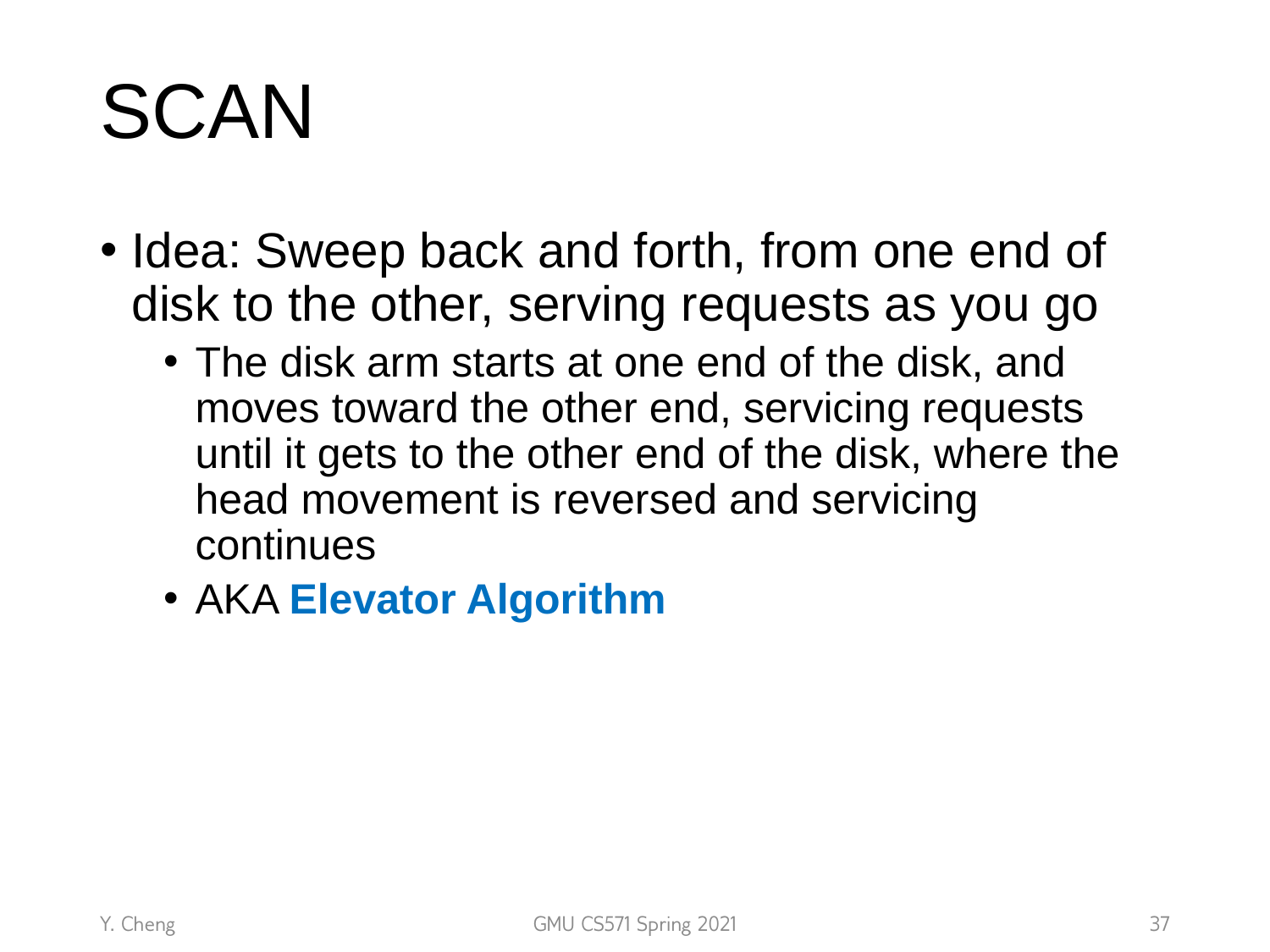

# SCAN
Idea: Sweep back and forth, from one end of disk to the other, serving requests as you go
The disk arm starts at one end of the disk, and moves toward the other end, servicing requests until it gets to the other end of the disk, where the head movement is reversed and servicing continues
AKA Elevator Algorithm
Y. Cheng
GMU CS571 Spring 2021
37